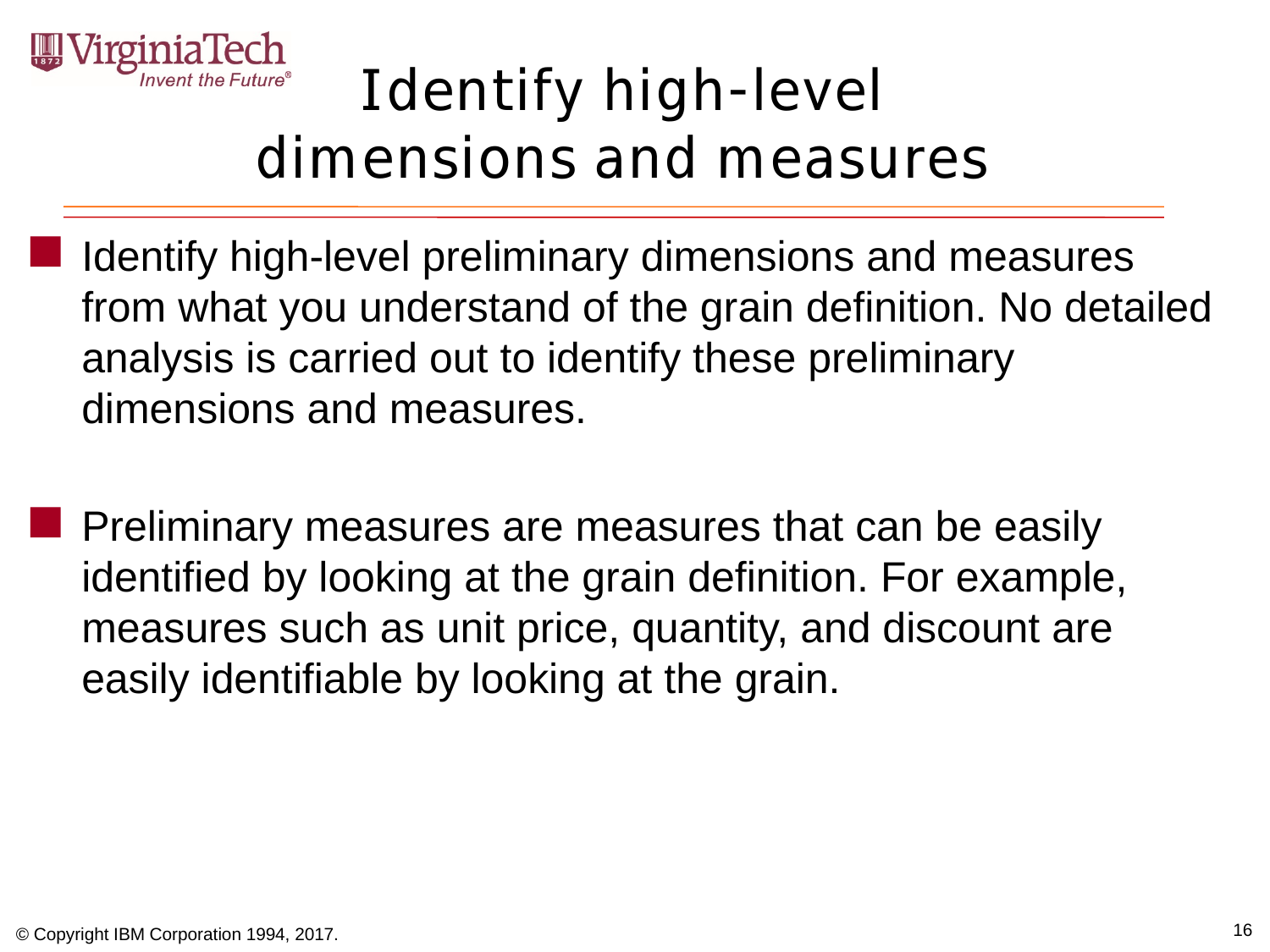

# Identify high-level dimensions and measures
Identify high-level preliminary dimensions and measures from what you understand of the grain definition. No detailed analysis is carried out to identify these preliminary dimensions and measures.

Preliminary measures are measures that can be easily identified by looking at the grain definition. For example, measures such as unit price, quantity, and discount are easily identifiable by looking at the grain.
16
© Copyright IBM Corporation 1994, 2017.